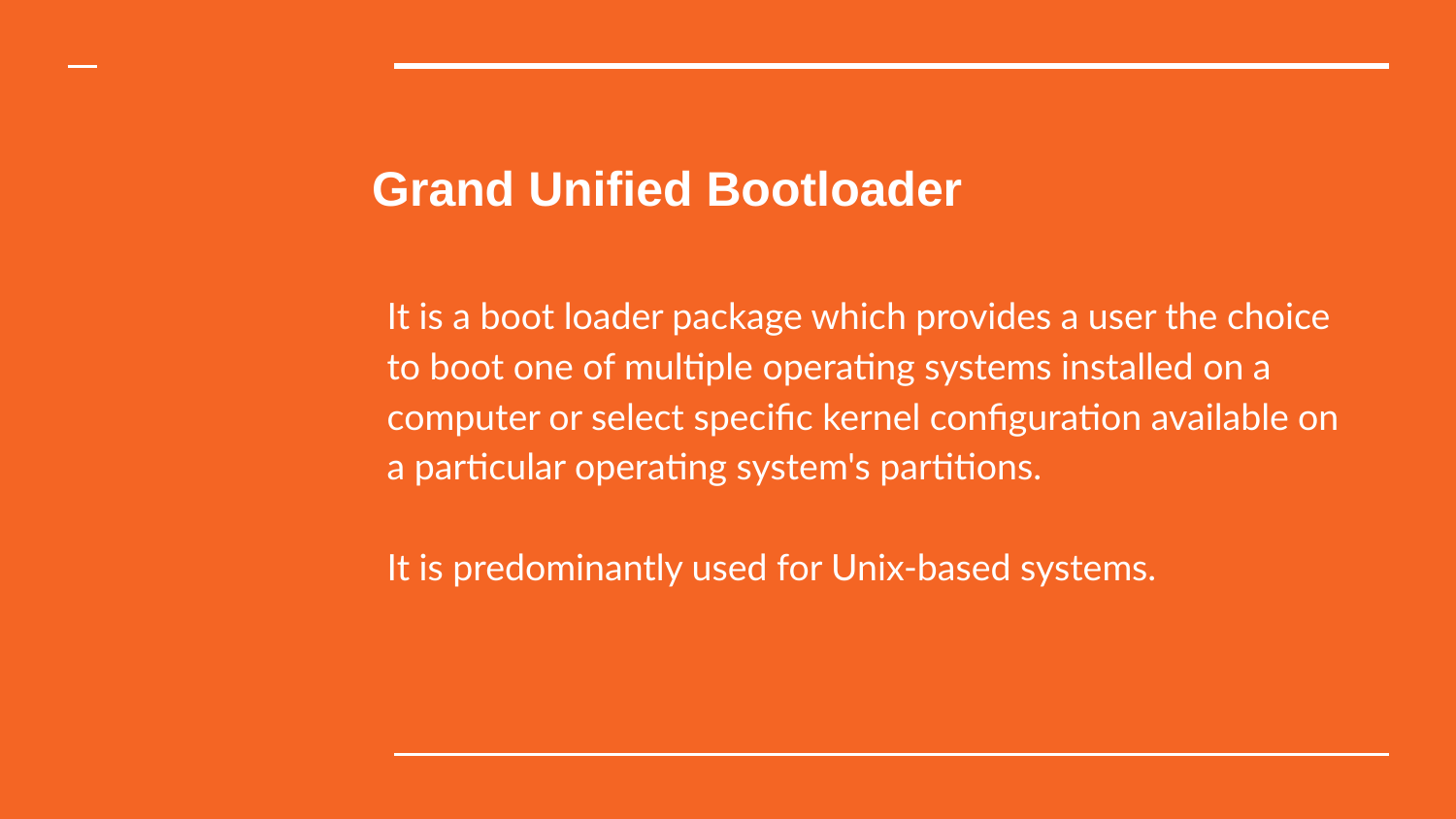

# Grand Unified Bootloader
It is a boot loader package which provides a user the choice to boot one of multiple operating systems installed on a computer or select specific kernel configuration available on a particular operating system's partitions.

It is predominantly used for Unix-based systems.